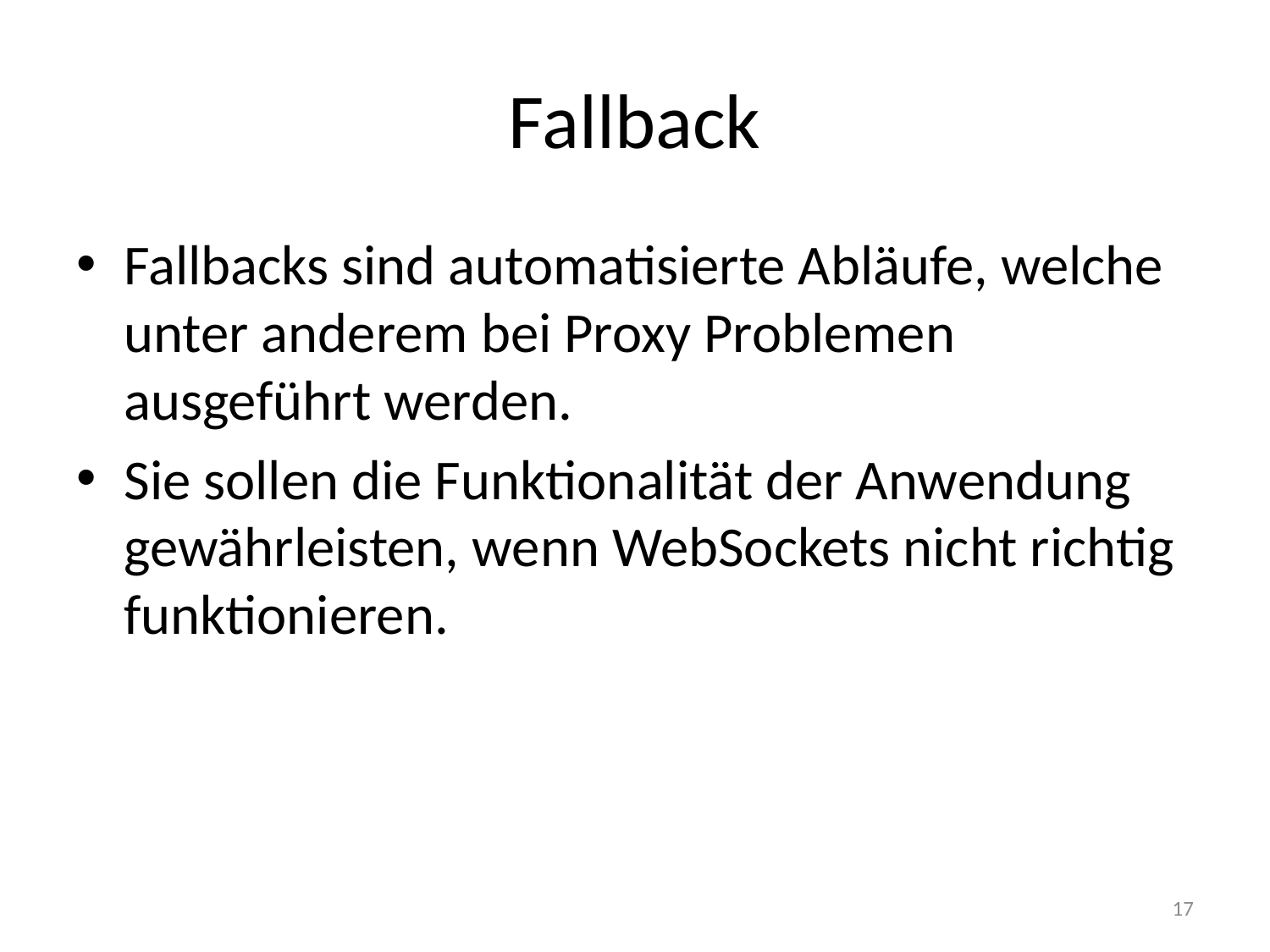

# Fallback
Fallbacks sind automatisierte Abläufe, welche unter anderem bei Proxy Problemen ausgeführt werden.
Sie sollen die Funktionalität der Anwendung gewährleisten, wenn WebSockets nicht richtig funktionieren.

17